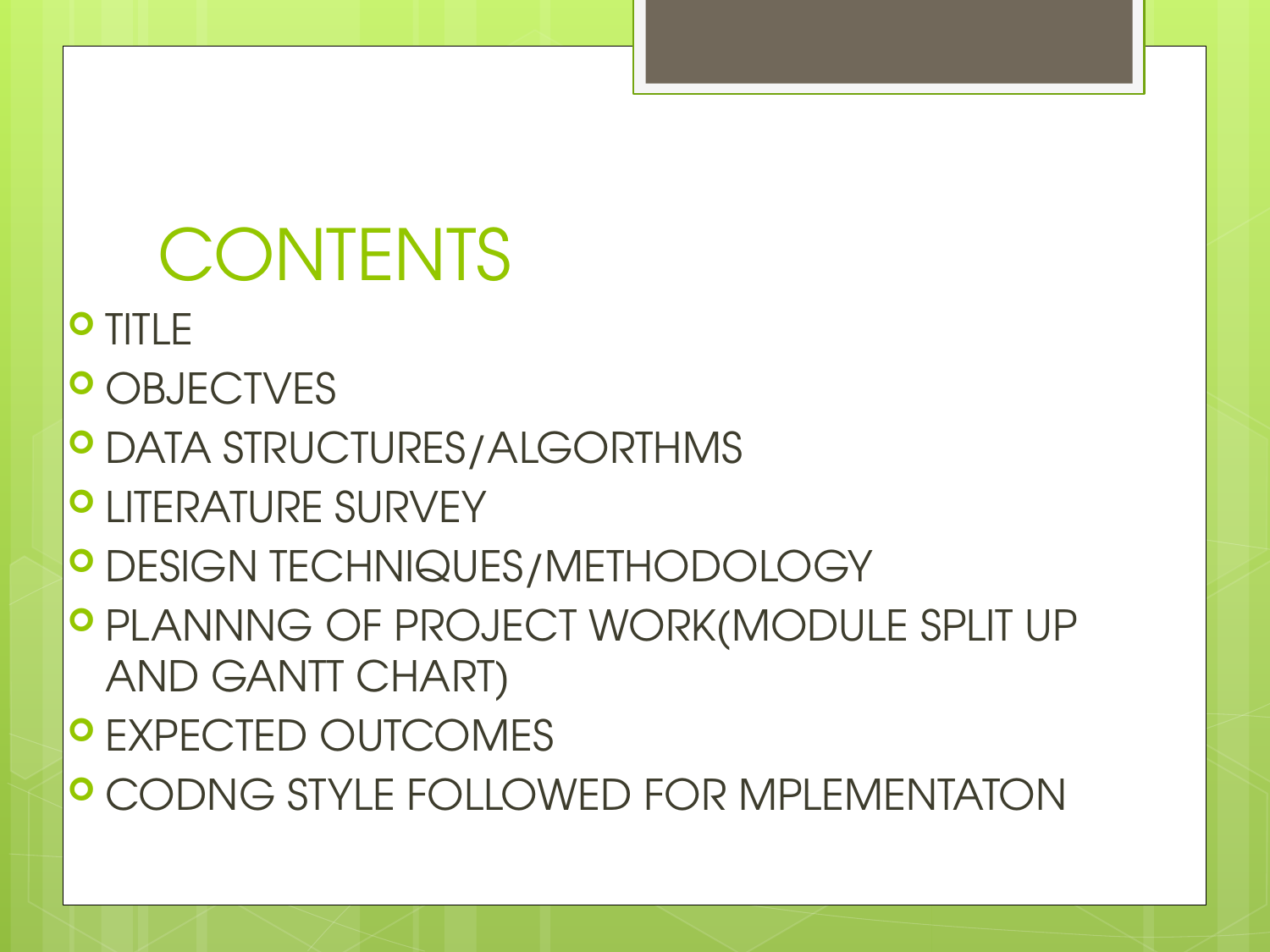

# CONTENTS
TITLE
OBJECTVES
DATA STRUCTURES/ALGORTHMS
LITERATURE SURVEY
DESIGN TECHNIQUES/METHODOLOGY
PLANNNG OF PROJECT WORK(MODULE SPLIT UP AND GANTT CHART)
EXPECTED OUTCOMES
CODNG STYLE FOLLOWED FOR MPLEMENTATON